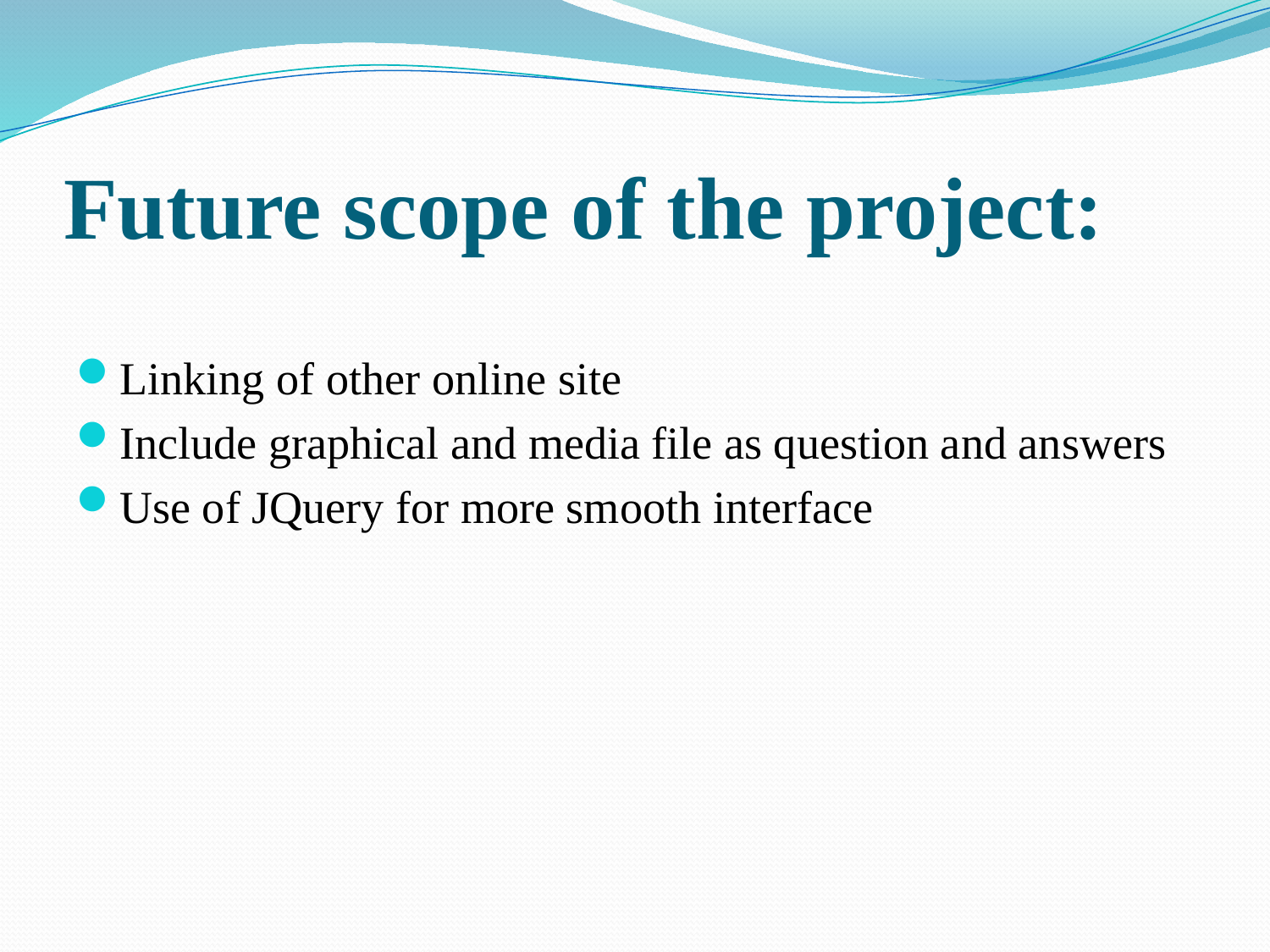

# Future scope of the project:
Linking of other online site
Include graphical and media file as question and answers
Use of JQuery for more smooth interface